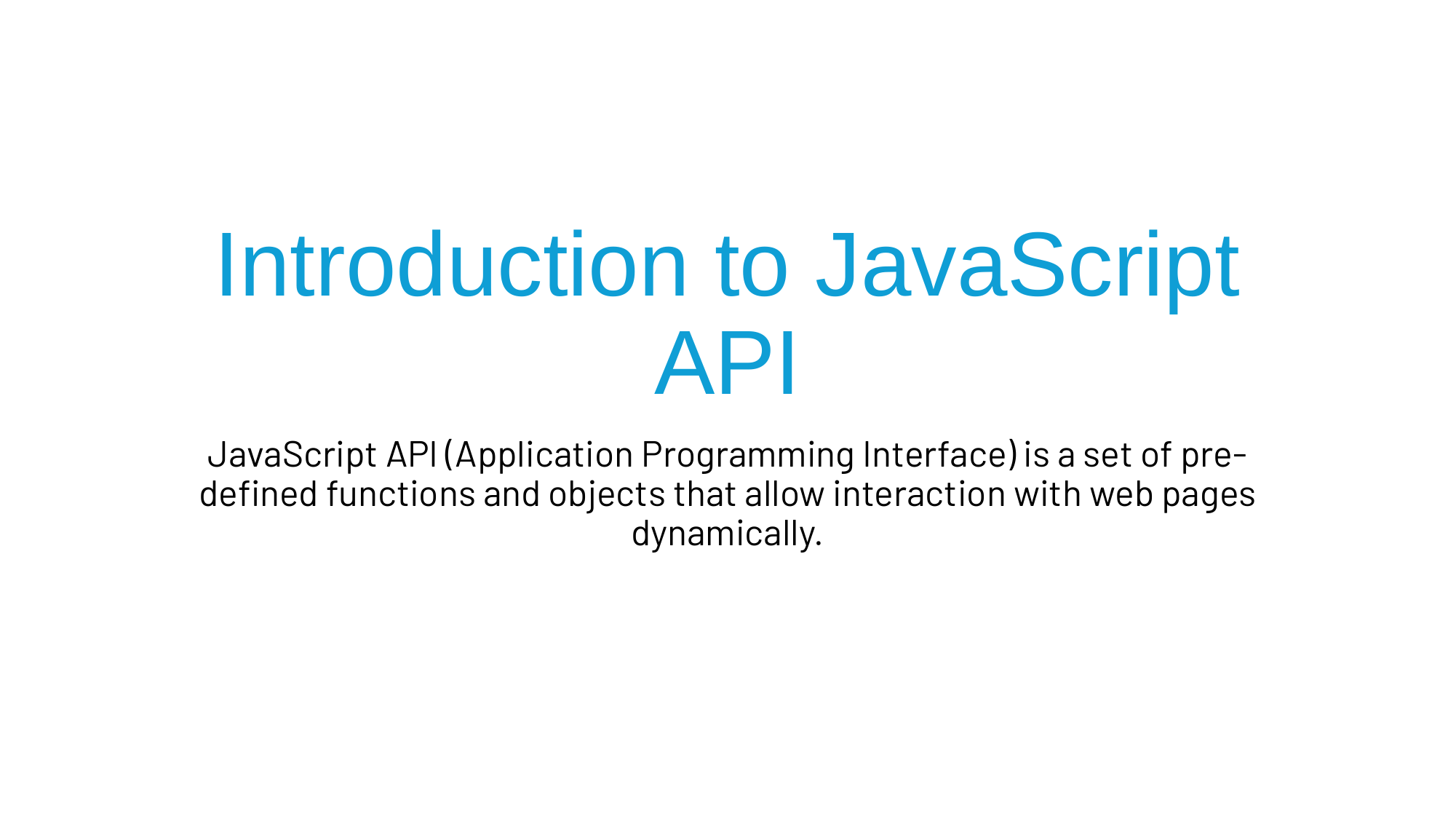

# Introduction to JavaScript API
JavaScript API (Application Programming Interface) is a set of pre-defined functions and objects that allow interaction with web pages dynamically.